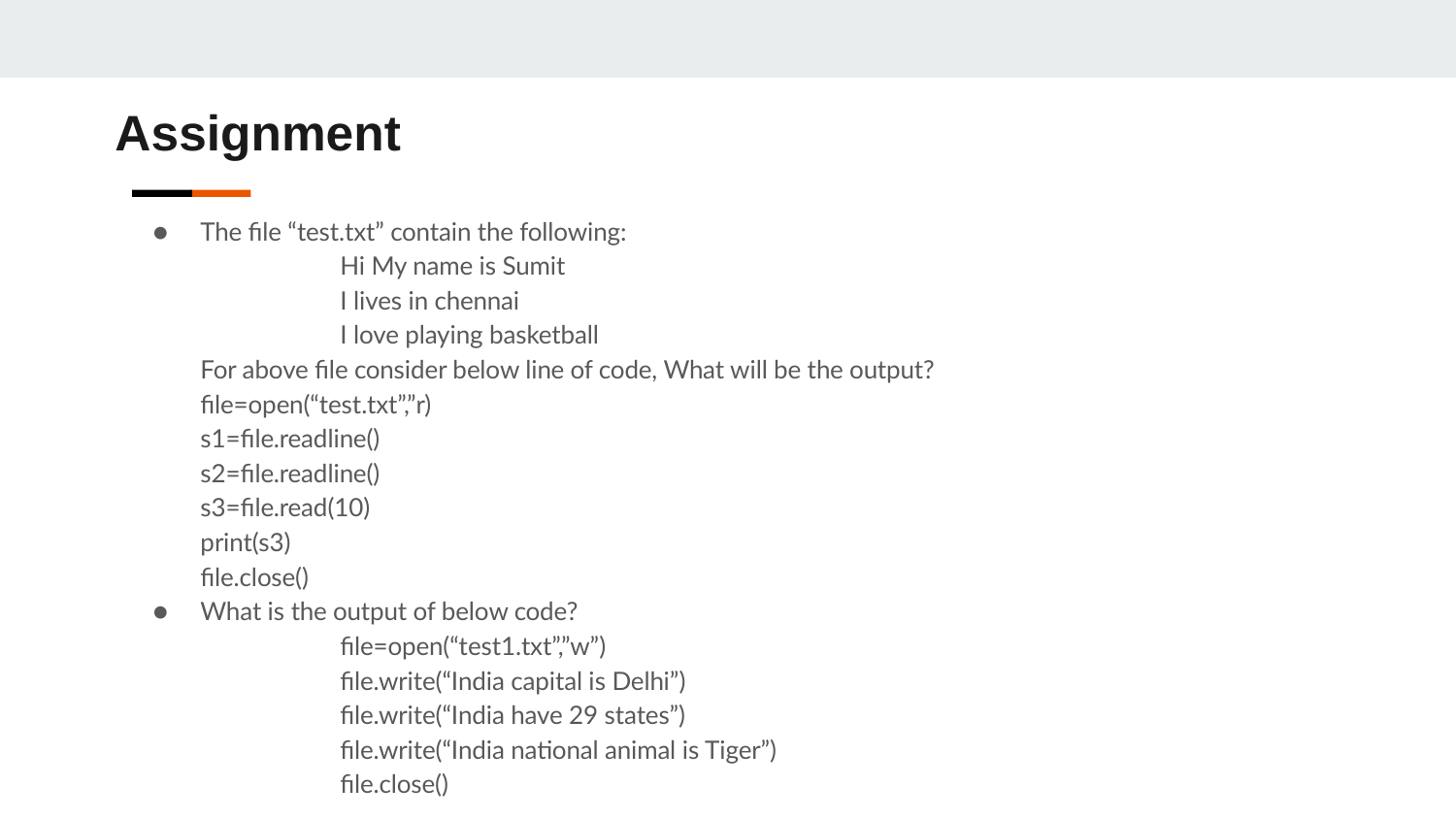

Assignment
The file “test.txt” contain the following:
	Hi My name is Sumit
	I lives in chennai
	I love playing basketball
For above file consider below line of code, What will be the output?
file=open(“test.txt”,”r)
s1=file.readline()
s2=file.readline()
s3=file.read(10)
print(s3)
file.close()
What is the output of below code?
	file=open(“test1.txt”,”w”)
	file.write(“India capital is Delhi”)
	file.write(“India have 29 states”)
	file.write(“India national animal is Tiger”)
	file.close()